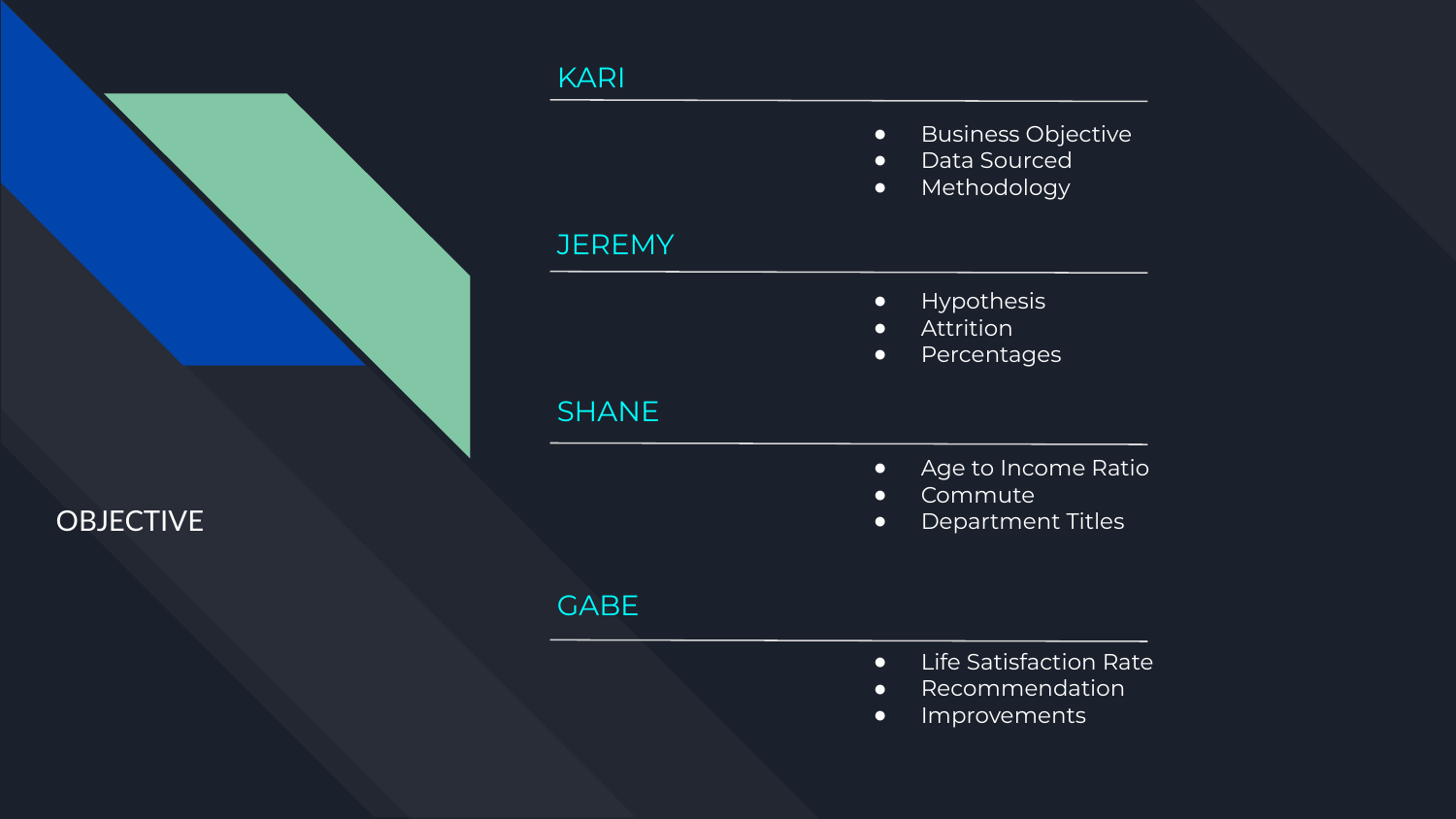

# KARI

Business Objective
Data Sourced
Methodology

JEREMY

Hypothesis
Attrition
Percentages

SHANE

Age to Income Ratio
Commute
Department Titles

GABE

Life Satisfaction Rate
Recommendation
Improvements

OBJECTIVE